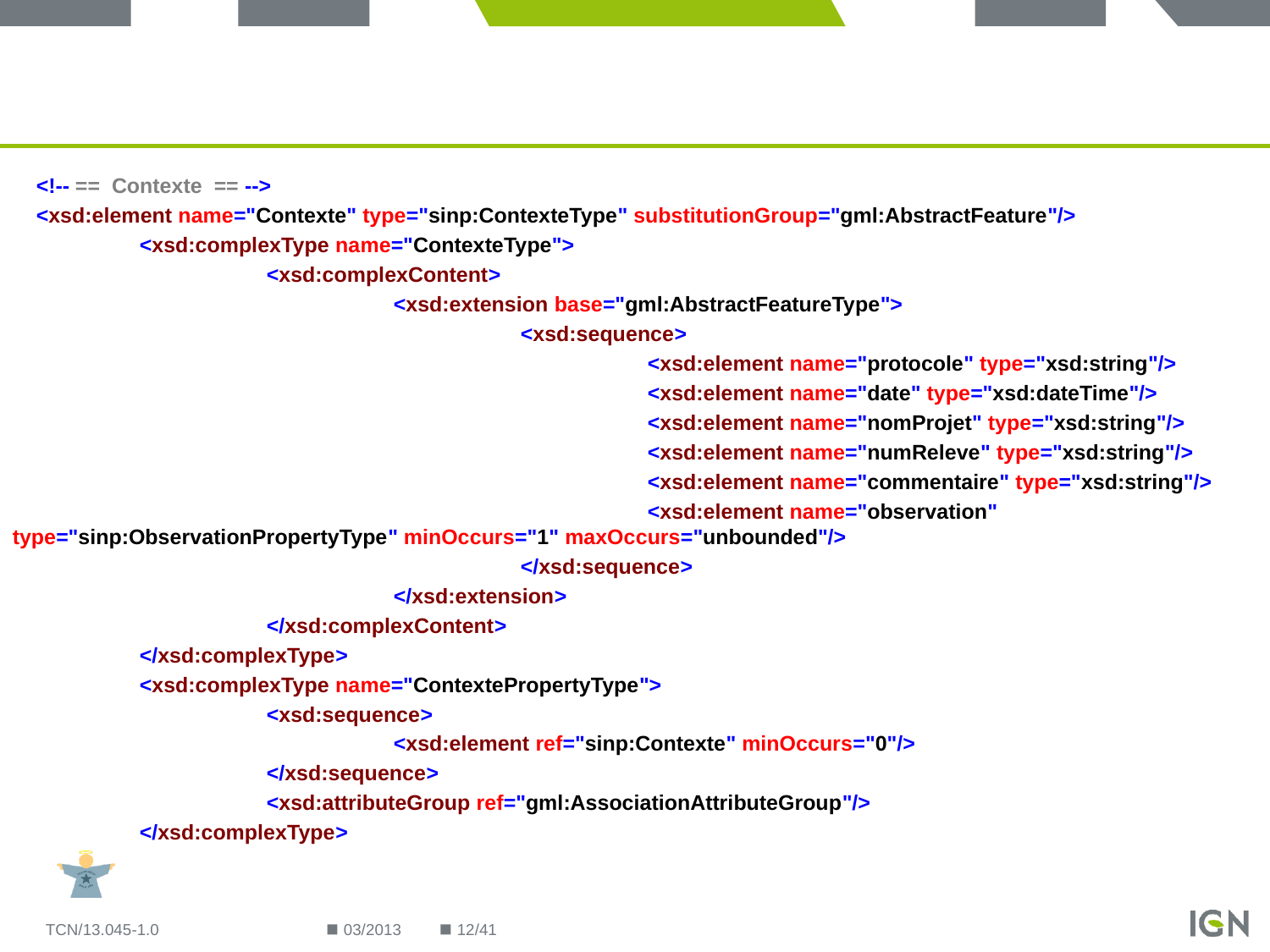

<!-- ==  Contexte  == -->
    <xsd:element name="Contexte" type="sinp:ContexteType" substitutionGroup="gml:AbstractFeature"/>
	<xsd:complexType name="ContexteType">
		<xsd:complexContent>
			<xsd:extension base="gml:AbstractFeatureType">
				<xsd:sequence>
					<xsd:element name="protocole" type="xsd:string"/>
					<xsd:element name="date" type="xsd:dateTime"/>
					<xsd:element name="nomProjet" type="xsd:string"/>
					<xsd:element name="numReleve" type="xsd:string"/>
					<xsd:element name="commentaire" type="xsd:string"/>
					<xsd:element name="observation" type="sinp:ObservationPropertyType" minOccurs="1" maxOccurs="unbounded"/>
				</xsd:sequence>
			</xsd:extension>
		</xsd:complexContent>
	</xsd:complexType>
	<xsd:complexType name="ContextePropertyType">
		<xsd:sequence>
			<xsd:element ref="sinp:Contexte" minOccurs="0"/>
		</xsd:sequence>
		<xsd:attributeGroup ref="gml:AssociationAttributeGroup"/>
	</xsd:complexType>
TCN/13.045-1.0
03/2013
12/41